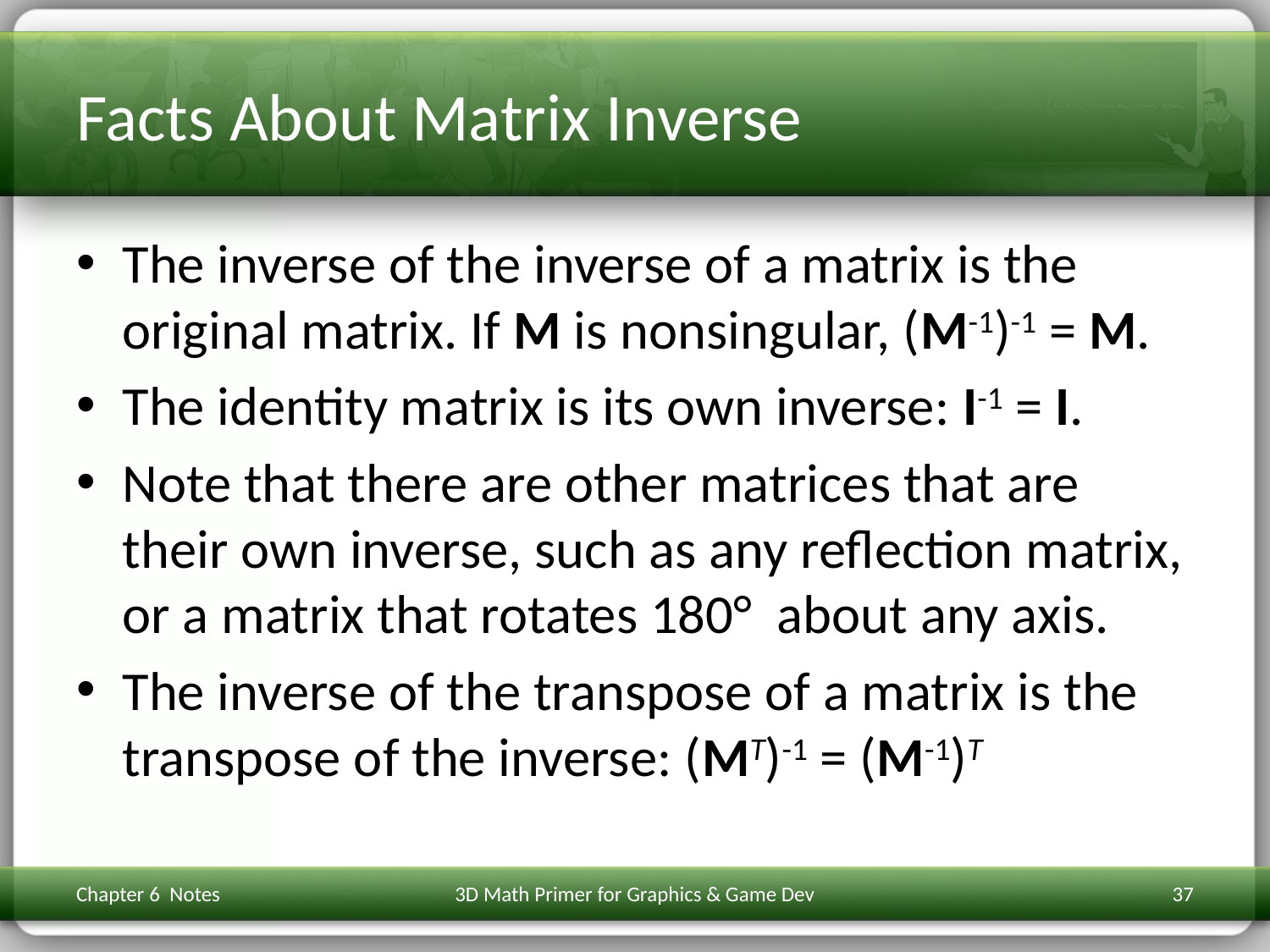

# Facts About Matrix Inverse
The inverse of the inverse of a matrix is the original matrix. If M is nonsingular, (M-1)-1 = M.
The identity matrix is its own inverse: I-1 = I.
Note that there are other matrices that are their own inverse, such as any reflection matrix, or a matrix that rotates 180°  about any axis.
The inverse of the transpose of a matrix is the transpose of the inverse: (MT)-1 = (M-1)T
Chapter 6  Notes
3D Math Primer for Graphics & Game Dev
37